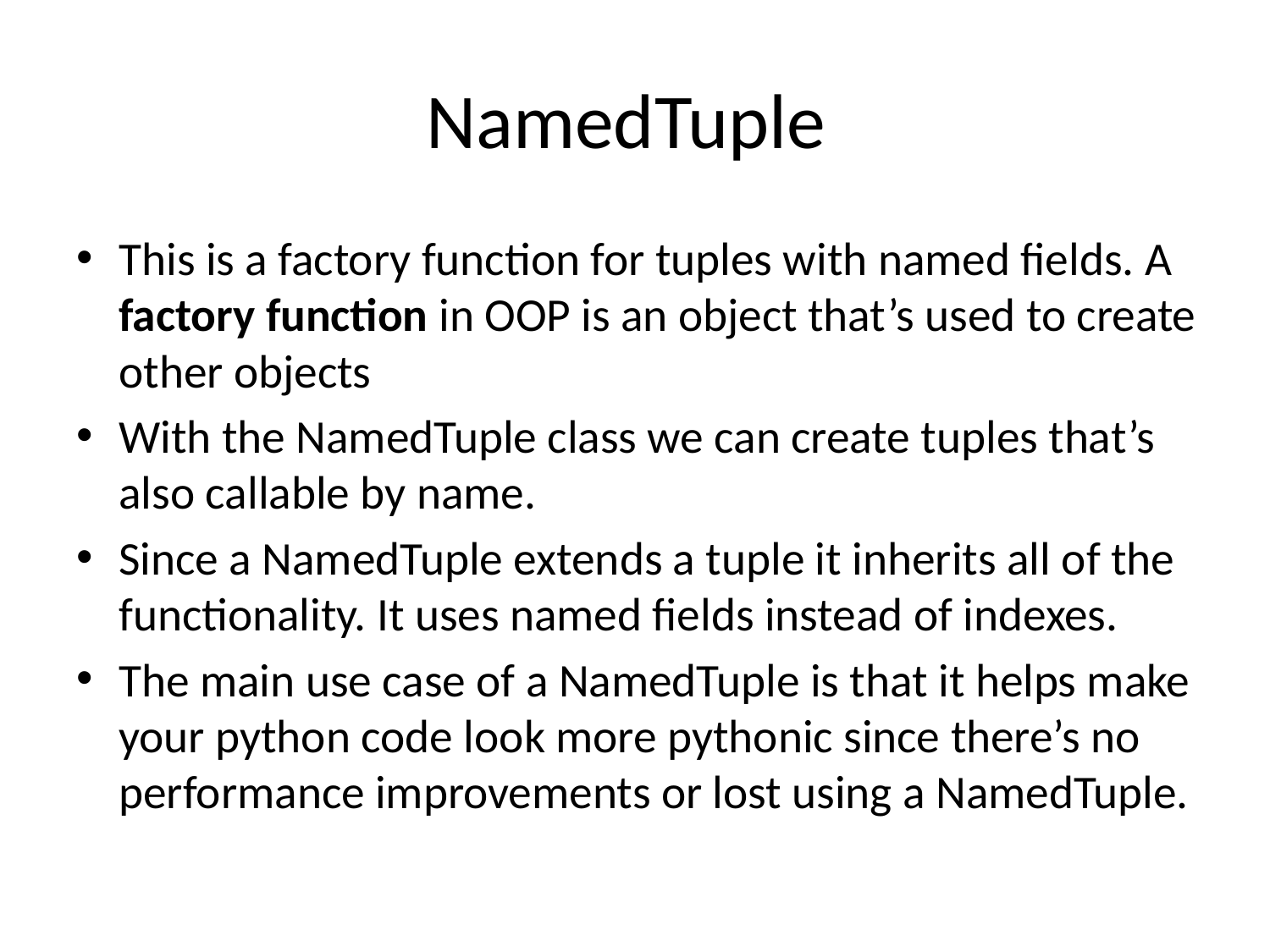

# NamedTuple
This is a factory function for tuples with named fields. A factory function in OOP is an object that’s used to create other objects
With the NamedTuple class we can create tuples that’s also callable by name.
Since a NamedTuple extends a tuple it inherits all of the functionality. It uses named fields instead of indexes.
The main use case of a NamedTuple is that it helps make your python code look more pythonic since there’s no performance improvements or lost using a NamedTuple.